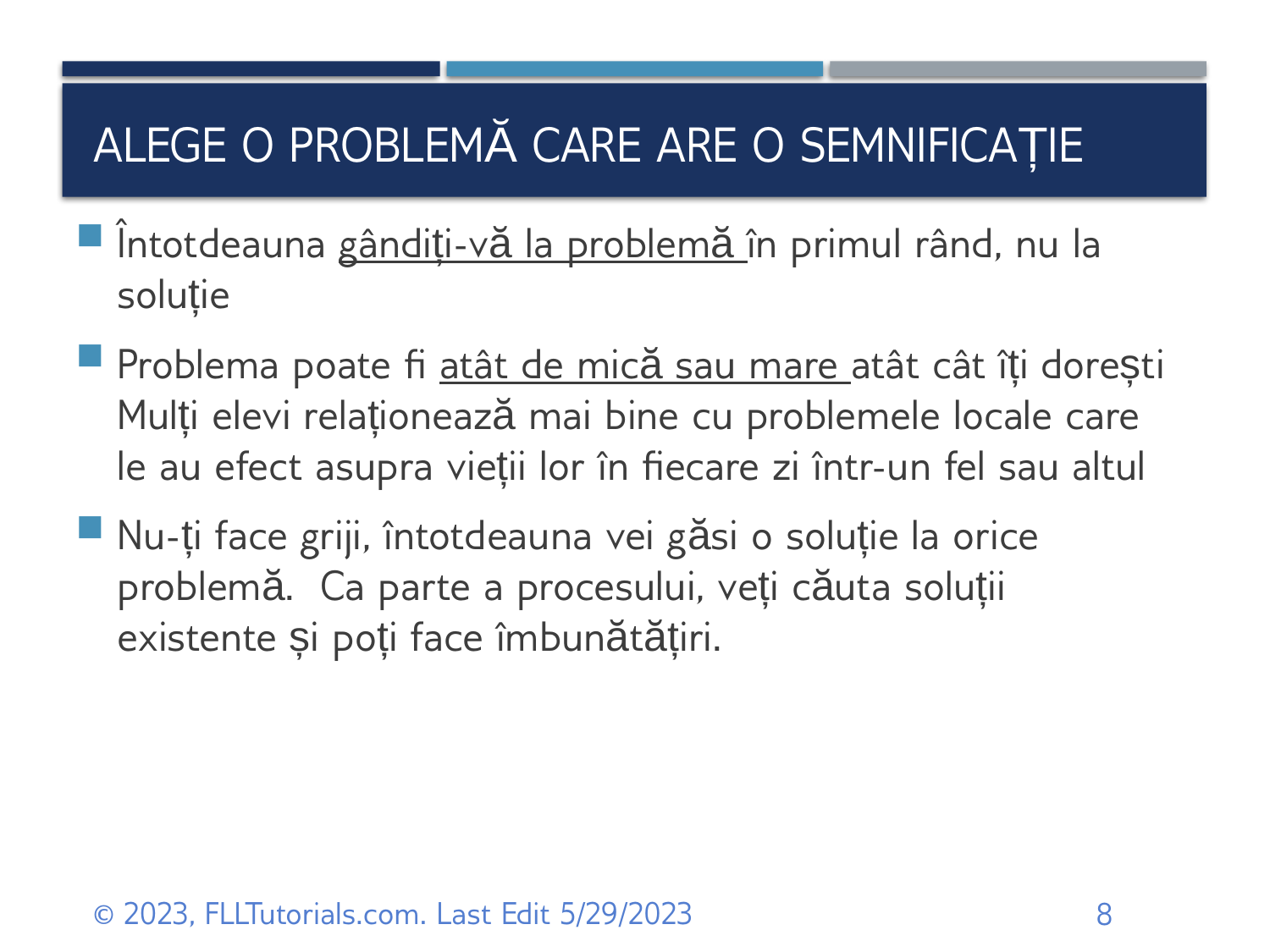

# Alege o problemă care are o semnificație
Întotdeauna gândiți-vă la problemă în primul rând, nu la soluție
Problema poate fi atât de mică sau mare atât cât îți dorești Mulți elevi relaționează mai bine cu problemele locale care le au efect asupra vieții lor în fiecare zi într-un fel sau altul
Nu-ți face griji, întotdeauna vei găsi o soluție la orice problemă.  Ca parte a procesului, veți căuta soluții existente și poți face îmbunătățiri.
© 2023, FLLTutorials.com. Last Edit 5/29/2023
8